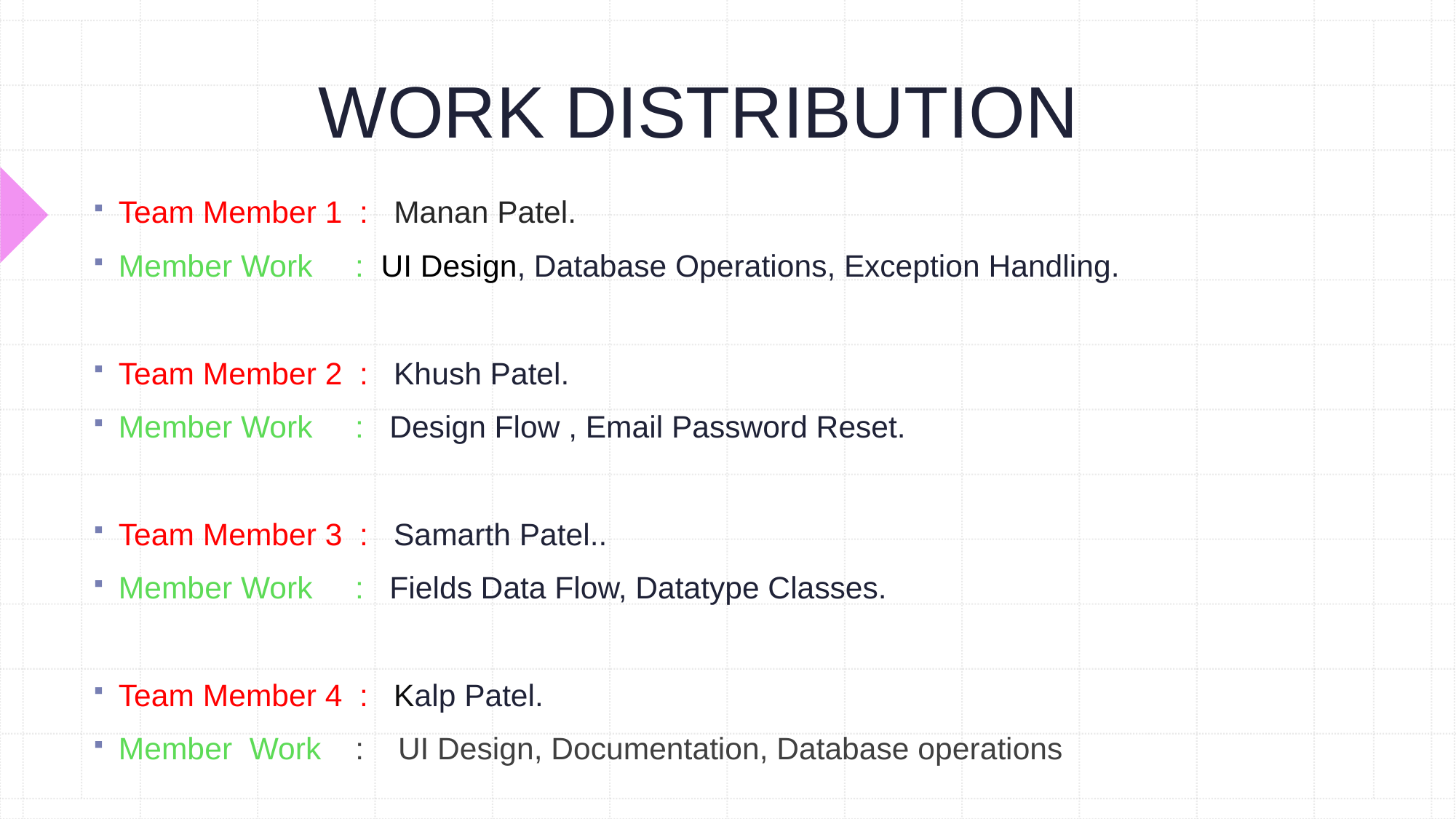

# WORK DISTRIBUTION
Team Member 1  :   Manan Patel.
Member Work     :  UI Design, Database Operations, Exception Handling.

Team Member 2  :   Khush Patel.
Member Work     :   Design Flow , Email Password Reset.

Team Member 3  :   Samarth Patel..
Member Work     :   Fields Data Flow, Datatype Classes.

Team Member 4  :   Kalp Patel.
Member  Work    :    UI Design, Documentation, Database operations